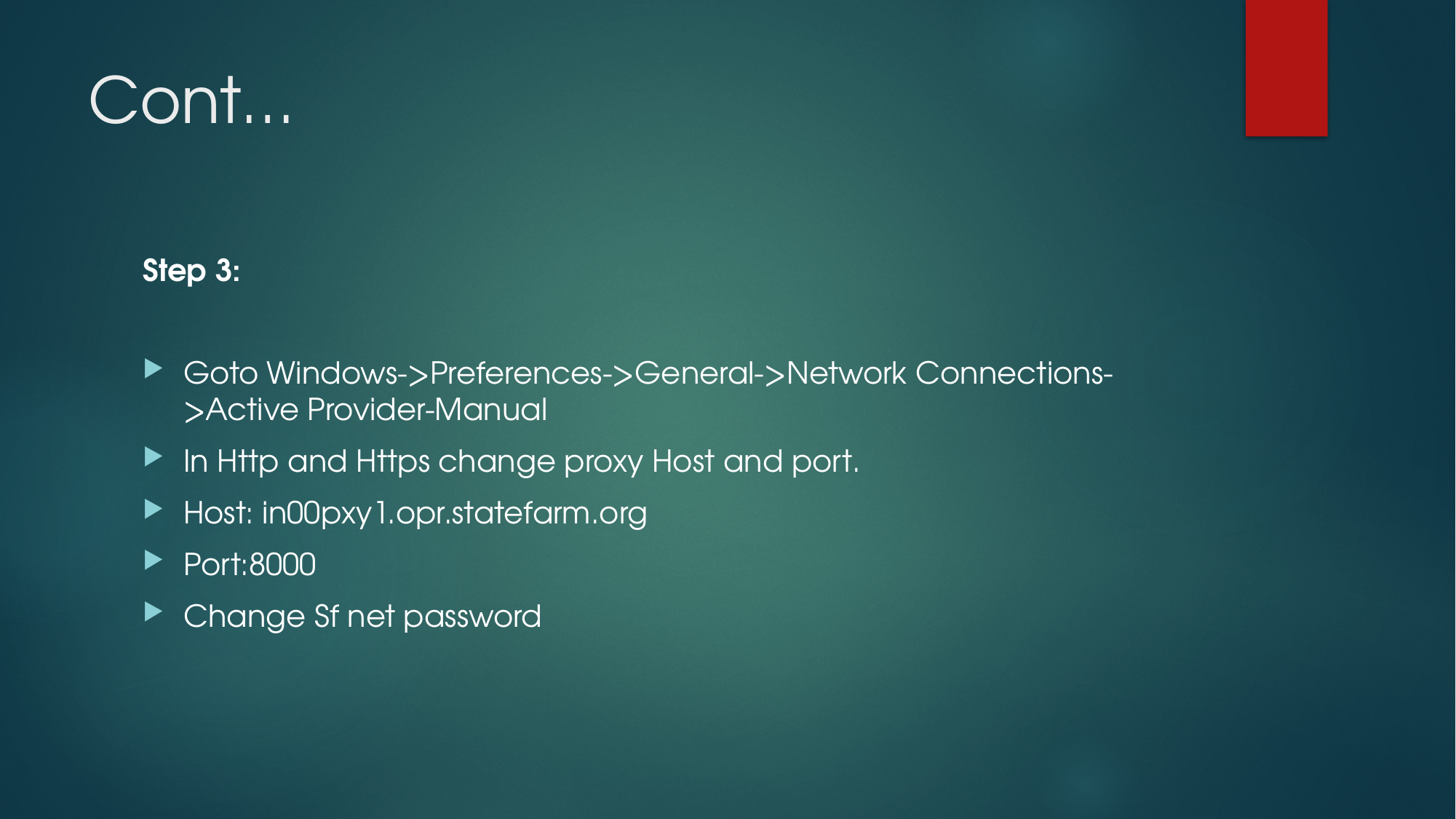

# Cont…
Step 3:

Goto Windows->Preferences->General->Network Connections->Active Provider-Manual
In Http and Https change proxy Host and port.
Host: in00pxy1.opr.statefarm.org
Port:8000
Change Sf net password